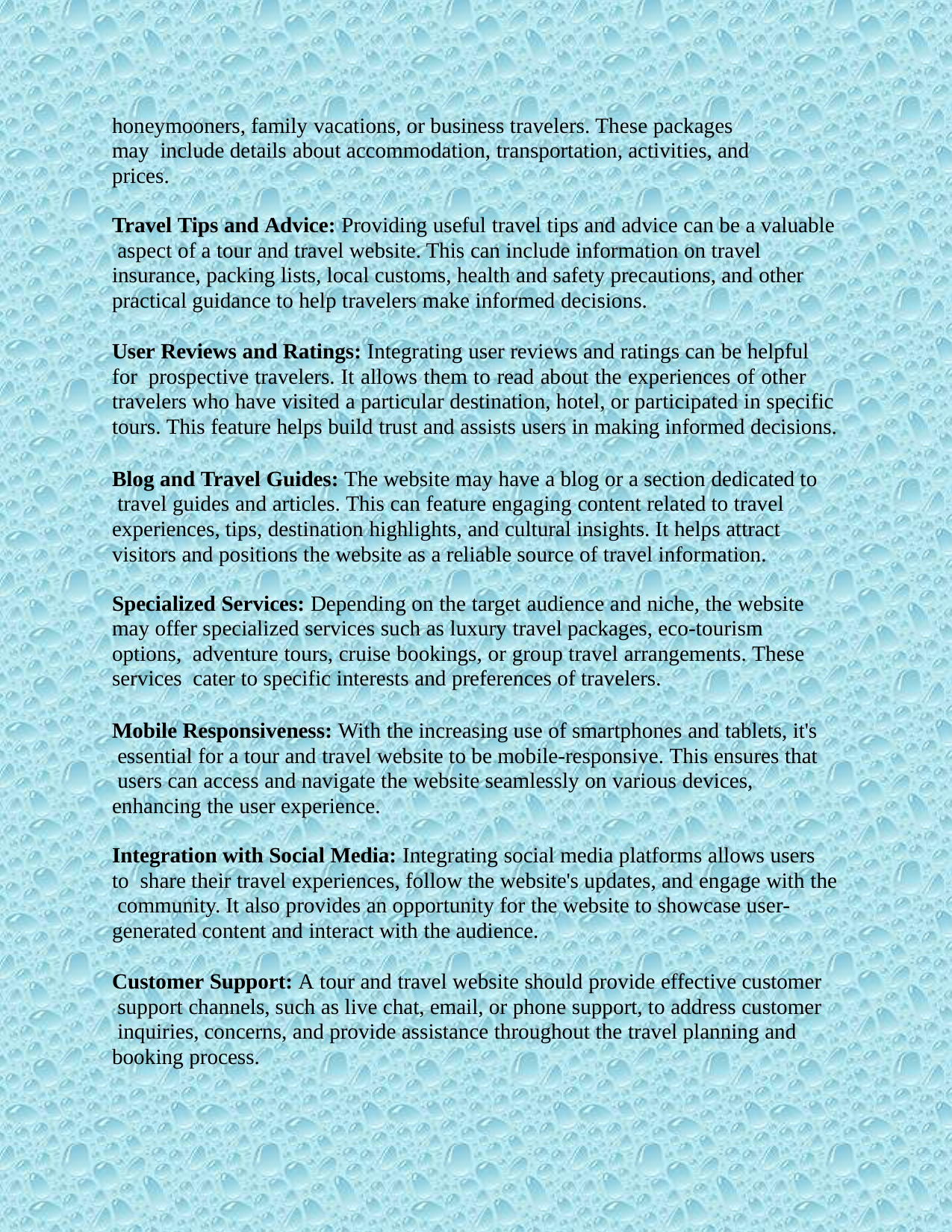

honeymooners, family vacations, or business travelers. These packages may  include details about accommodation, transportation, activities, and prices.

Travel Tips and Advice: Providing useful travel tips and advice can be a valuable  aspect of a tour and travel website. This can include information on travel  insurance, packing lists, local customs, health and safety precautions, and other  practical guidance to help travelers make informed decisions.

User Reviews and Ratings: Integrating user reviews and ratings can be helpful for  prospective travelers. It allows them to read about the experiences of other  travelers who have visited a particular destination, hotel, or participated in specific  tours. This feature helps build trust and assists users in making informed decisions.

Blog and Travel Guides: The website may have a blog or a section dedicated to  travel guides and articles. This can feature engaging content related to travel  experiences, tips, destination highlights, and cultural insights. It helps attract  visitors and positions the website as a reliable source of travel information.

Specialized Services: Depending on the target audience and niche, the website  may offer specialized services such as luxury travel packages, eco-tourism options,  adventure tours, cruise bookings, or group travel arrangements. These services  cater to specific interests and preferences of travelers.

Mobile Responsiveness: With the increasing use of smartphones and tablets, it's  essential for a tour and travel website to be mobile-responsive. This ensures that  users can access and navigate the website seamlessly on various devices,  enhancing the user experience.

Integration with Social Media: Integrating social media platforms allows users to  share their travel experiences, follow the website's updates, and engage with the  community. It also provides an opportunity for the website to showcase user-  generated content and interact with the audience.

Customer Support: A tour and travel website should provide effective customer  support channels, such as live chat, email, or phone support, to address customer  inquiries, concerns, and provide assistance throughout the travel planning and  booking process.